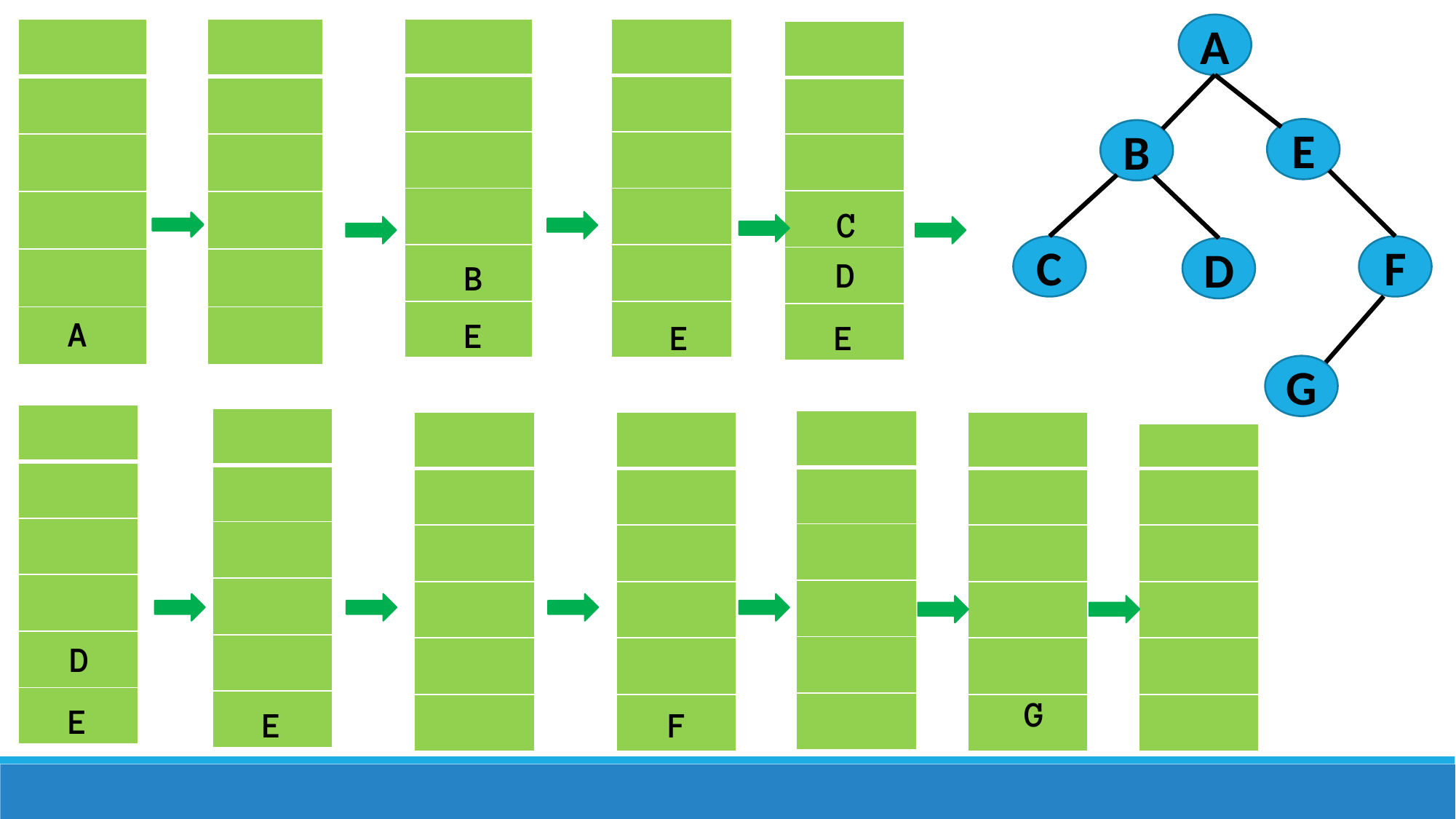

A
|  |
| --- |
|  |
|  |
|  |
|  |
|  |
|  |
| --- |
|  |
|  |
|  |
|  |
|  |
|  |
| --- |
|  |
|  |
|  |
|  |
|  |
|  |
| --- |
|  |
|  |
|  |
|  |
|  |
|  |
| --- |
|  |
|  |
|  |
|  |
|  |
E
B
C

C
F
D
D
B
A
E
E
E
G
|  |
| --- |
|  |
|  |
|  |
|  |
|  |
|  |
| --- |
|  |
|  |
|  |
|  |
|  |
|  |
| --- |
|  |
|  |
|  |
|  |
|  |
|  |
| --- |
|  |
|  |
|  |
|  |
|  |
|  |
| --- |
|  |
|  |
|  |
|  |
|  |
|  |
| --- |
|  |
|  |
|  |
|  |
|  |
|  |
| --- |
|  |
|  |
|  |
|  |
|  |

D
G
E
E
F